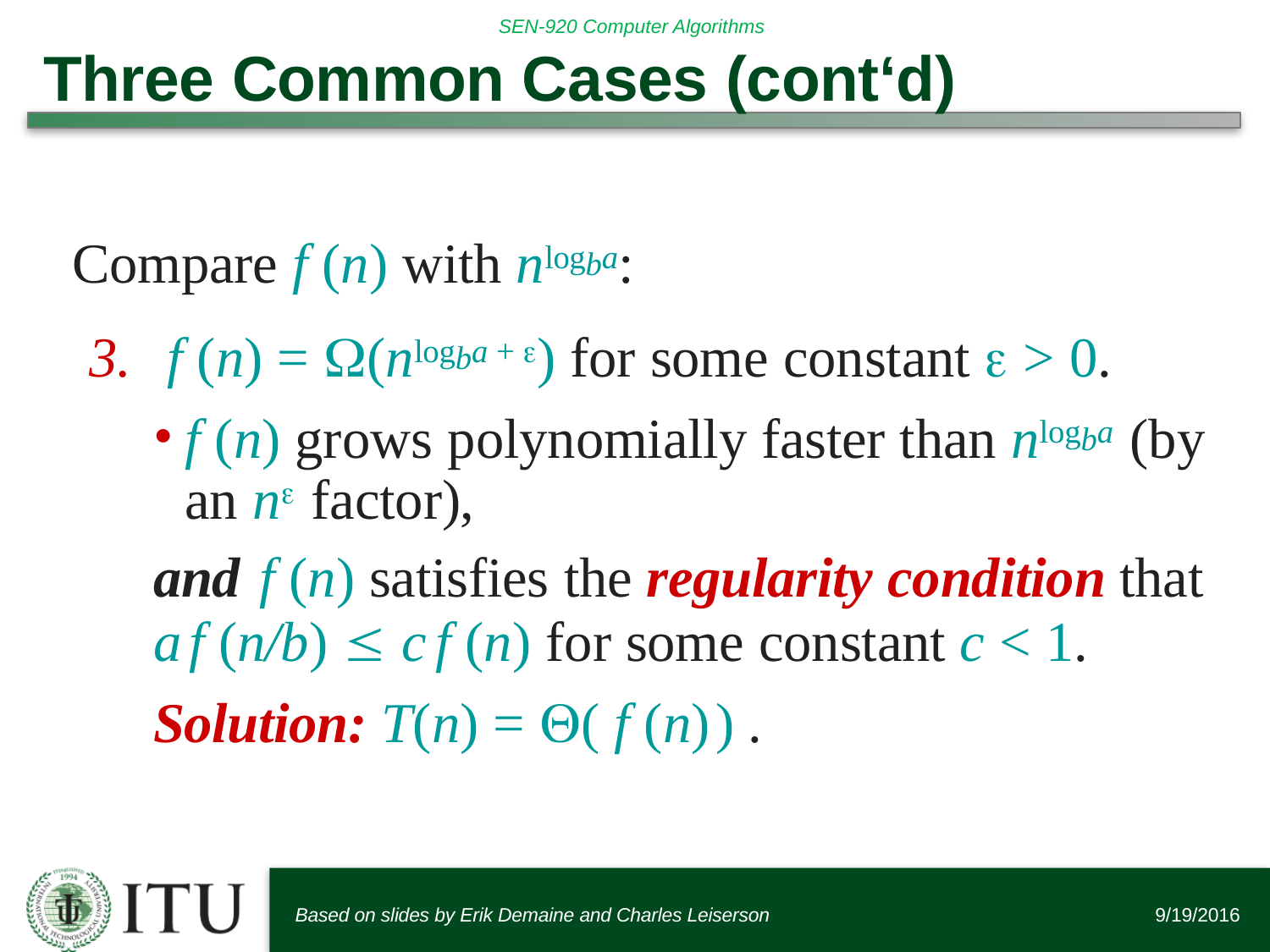

# Three Common Cases (cont‘d)

Compare f (n) with nlogba:
f (n) = Ω(nlogba + ε) for some constant ε > 0.
f (n) grows polynomially faster than nlogba  (by an nε  factor),
and f (n) satisfies the regularity condition that
af (n/b) ≤ cf (n) for some constant c < 1.
Solution: T(n) = Θ( f (n)) .
Based on slides by Erik Demaine and Charles Leiserson
9/19/2016